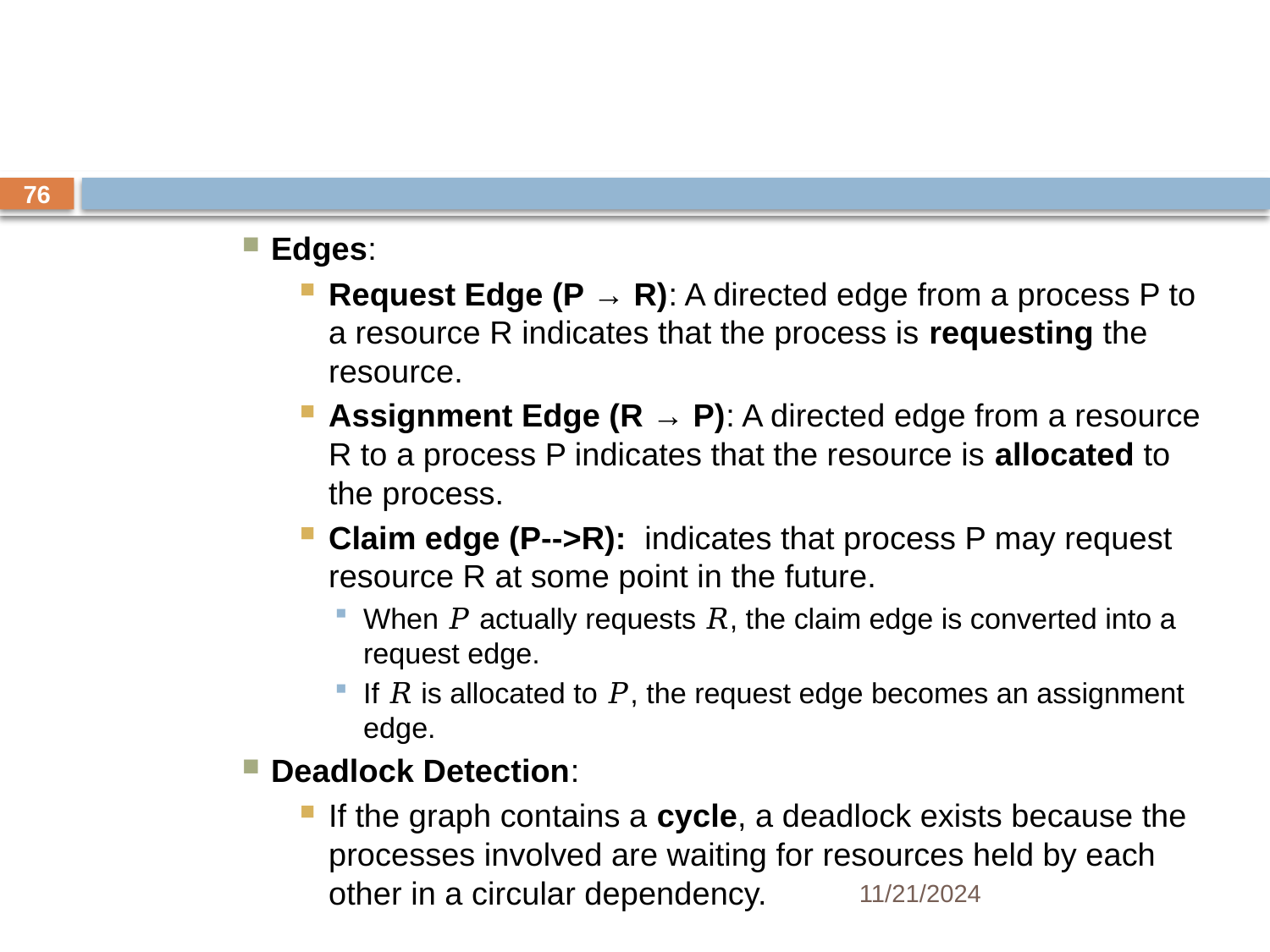

#
76
Edges:
Request Edge (P → R): A directed edge from a process P to a resource R indicates that the process is requesting the resource.
Assignment Edge (R → P): A directed edge from a resource R to a process P indicates that the resource is allocated to the process.
Claim edge (P-->R):  indicates that process P may request resource R at some point in the future.
When 𝑃 actually requests 𝑅, the claim edge is converted into a request edge.
If 𝑅 is allocated to 𝑃, the request edge becomes an assignment edge.
Deadlock Detection:
If the graph contains a cycle, a deadlock exists because the processes involved are waiting for resources held by each other in a circular dependency.

11/21/2024